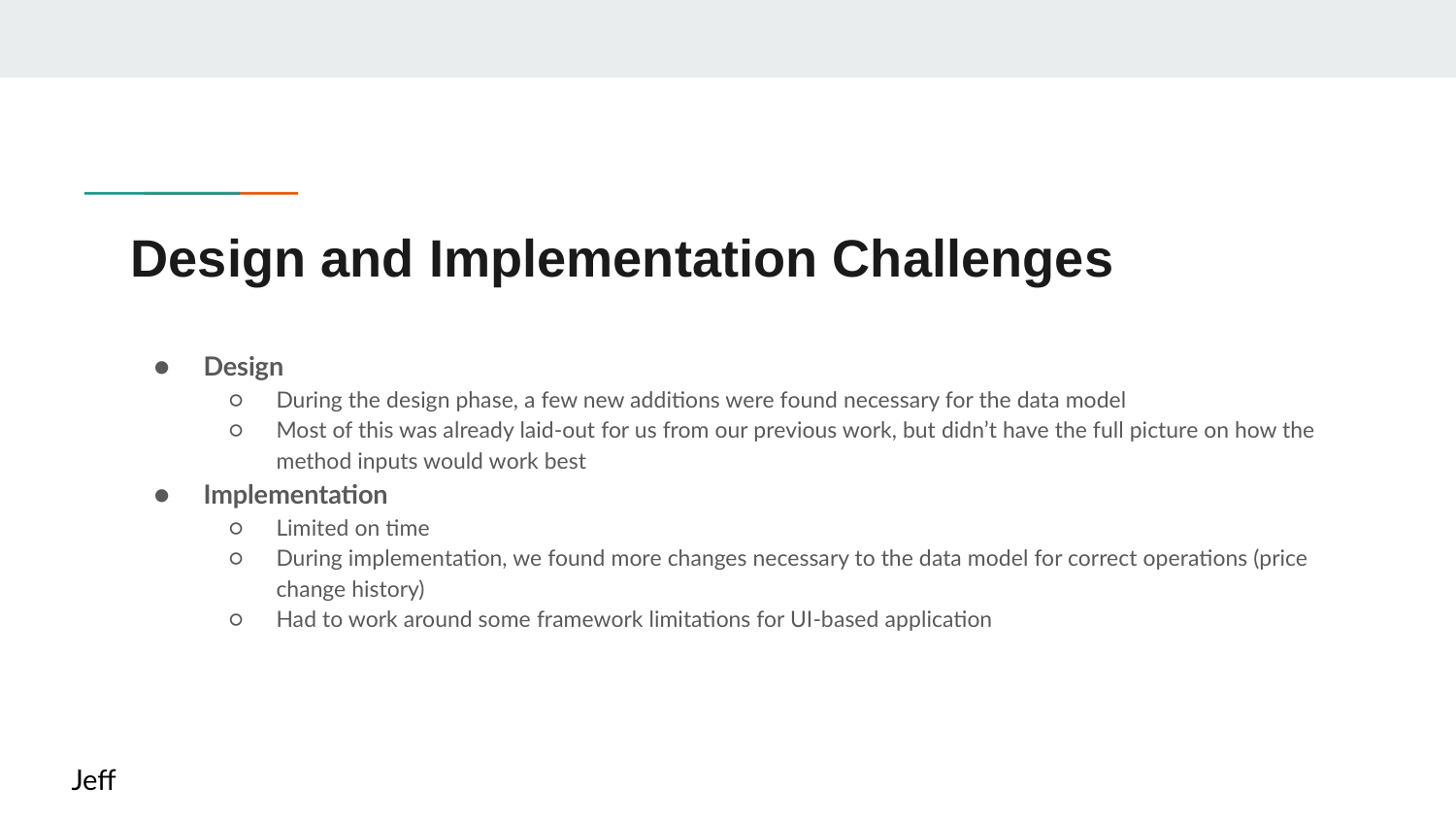

# Design and Implementation Challenges
Design
During the design phase, a few new additions were found necessary for the data model
Most of this was already laid-out for us from our previous work, but didn’t have the full picture on how the method inputs would work best
Implementation
Limited on time
During implementation, we found more changes necessary to the data model for correct operations (price change history)
Had to work around some framework limitations for UI-based application
Jeff